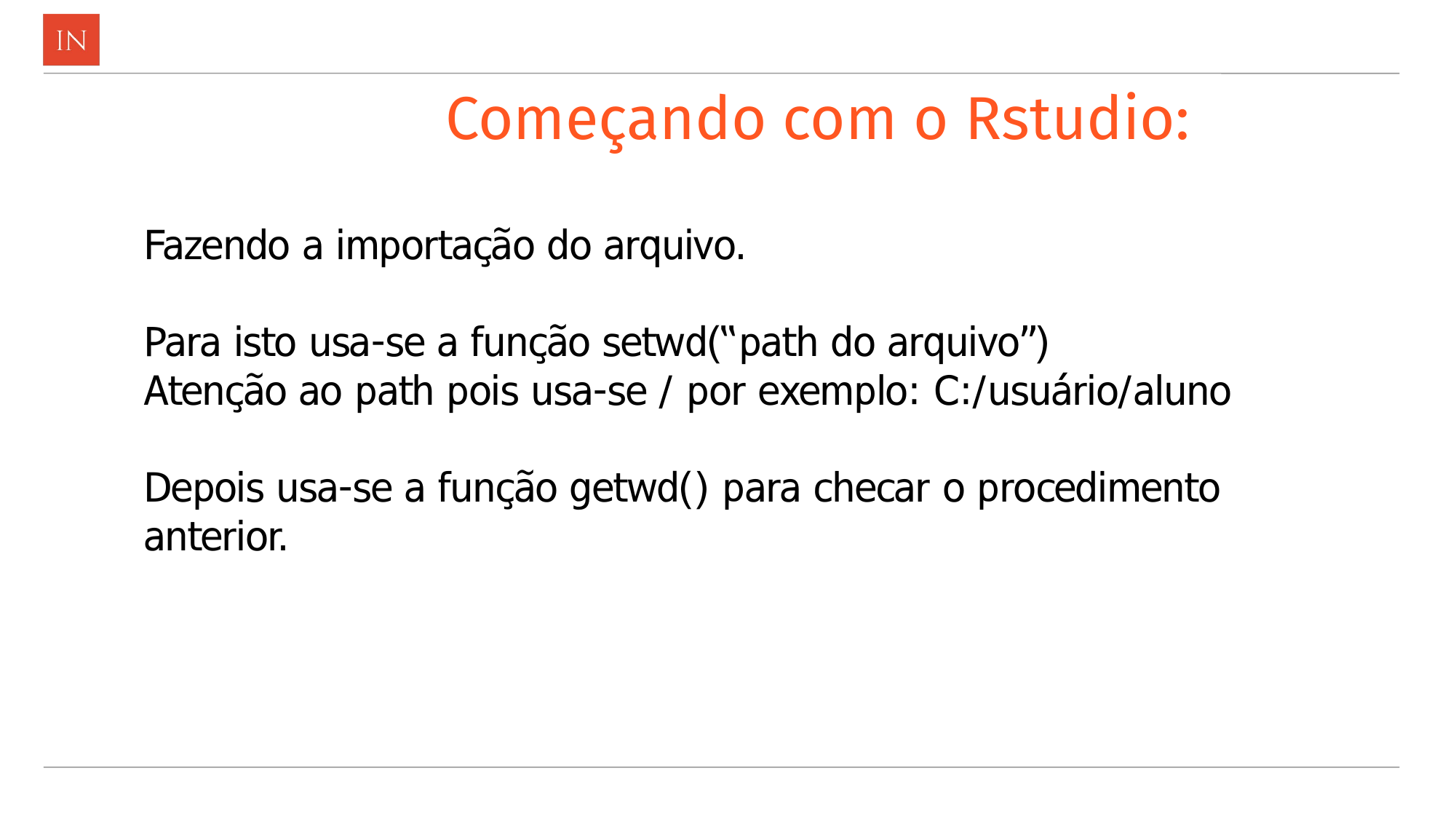

# Começando com o Rstudio:
Fazendo a importação do arquivo.

Para isto usa-se a função setwd(“path do arquivo”)
Atenção ao path pois usa-se / por exemplo: C:/usuário/aluno

Depois usa-se a função getwd() para checar o procedimento anterior.